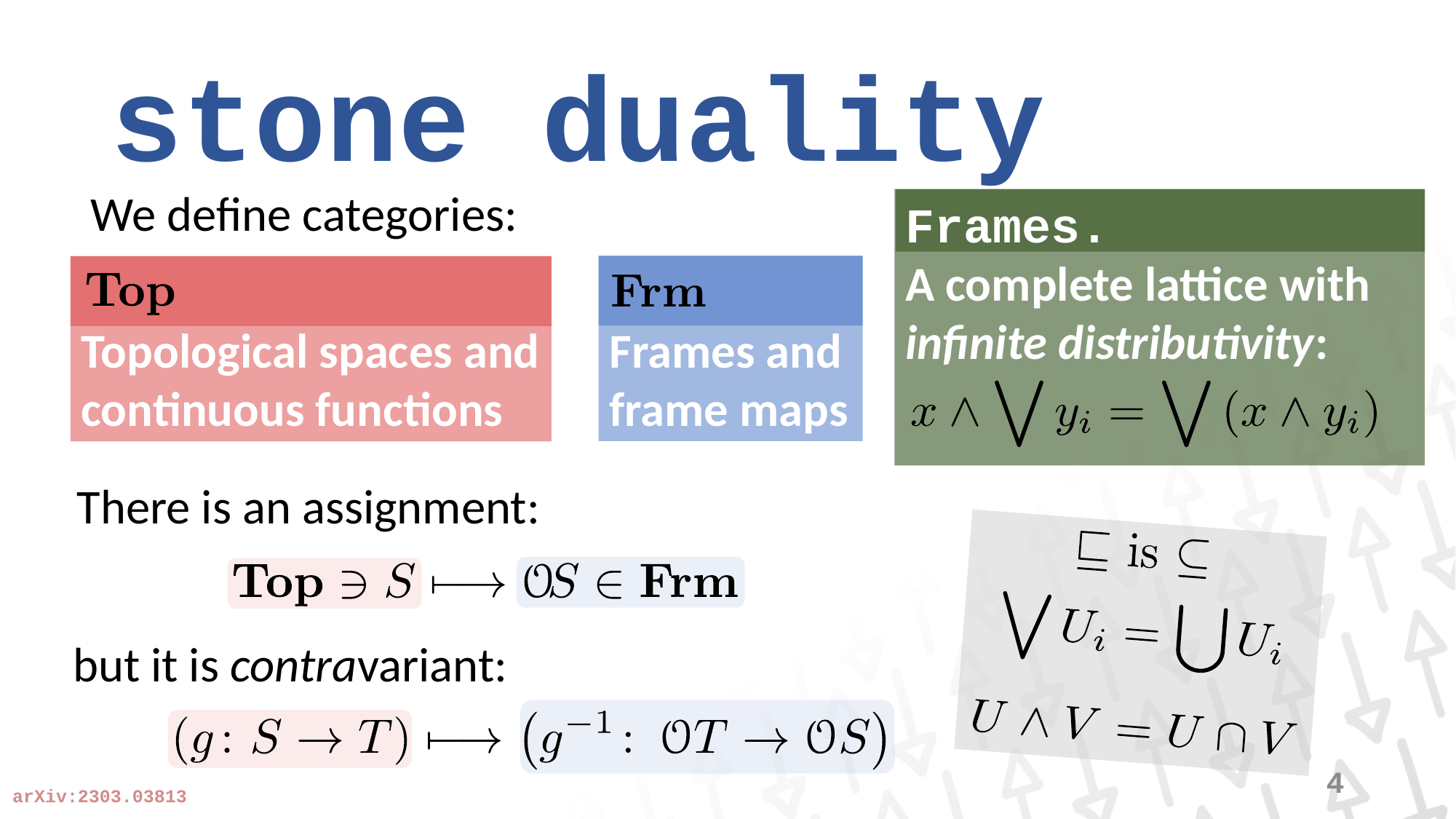

# stone duality
We define categories:
Frames.
A complete lattice with
infinite distributivity:

Frames and
frame maps

Topological spaces and continuous functions

There is an assignment:

but it is contravariant:

4
arXiv:2303.03813